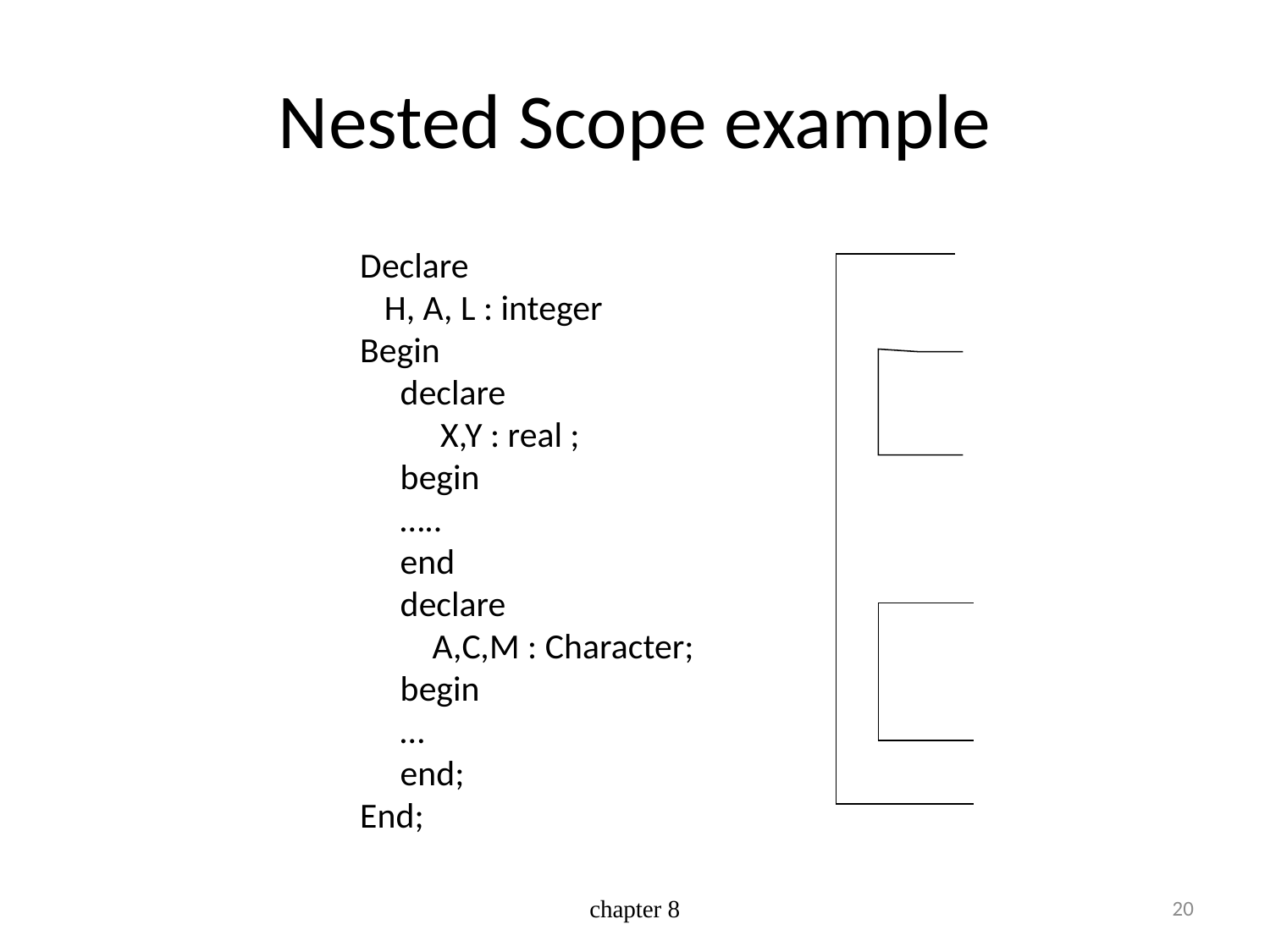

# Nested Scope example
Declare
   H, A, L : integer
Begin
     declare
          X,Y : real ;
     begin
     …..
     end
     declare
         A,C,M : Character;
     begin
     …
     end;
End;

chapter 8
20